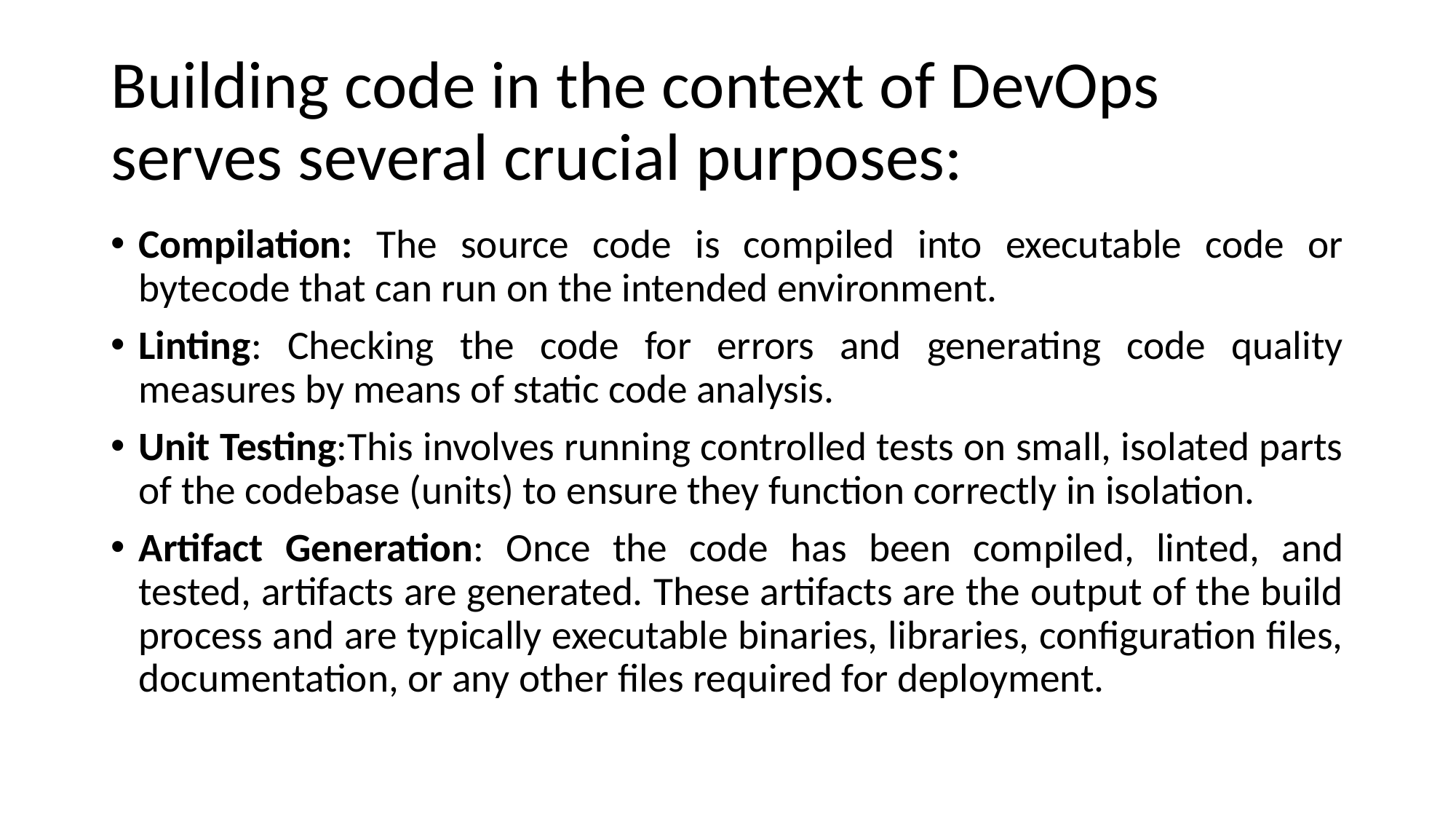

# Building code in the context of DevOps serves several crucial purposes:
Compilation: The source code is compiled into executable code or bytecode that can run on the intended environment.
Linting: Checking the code for errors and generating code quality measures by means of static code analysis.
Unit Testing:This involves running controlled tests on small, isolated parts of the codebase (units) to ensure they function correctly in isolation.
Artifact Generation: Once the code has been compiled, linted, and tested, artifacts are generated. These artifacts are the output of the build process and are typically executable binaries, libraries, configuration files, documentation, or any other files required for deployment.